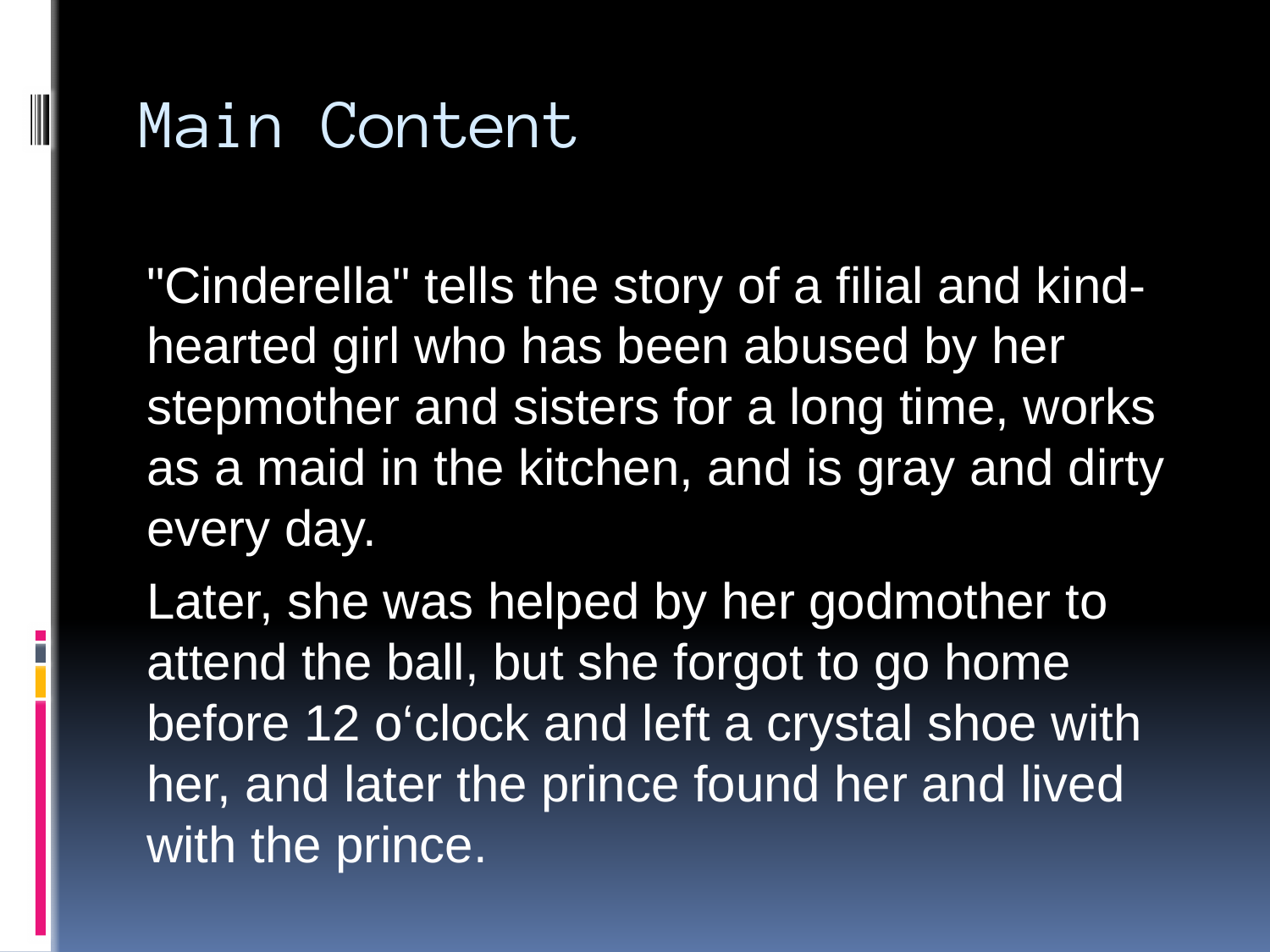

# Main Content
"Cinderella" tells the story of a filial and kind-hearted girl who has been abused by her stepmother and sisters for a long time, works as a maid in the kitchen, and is gray and dirty every day.
Later, she was helped by her godmother to attend the ball, but she forgot to go home before 12 o‘clock and left a crystal shoe with her, and later the prince found her and lived with the prince.